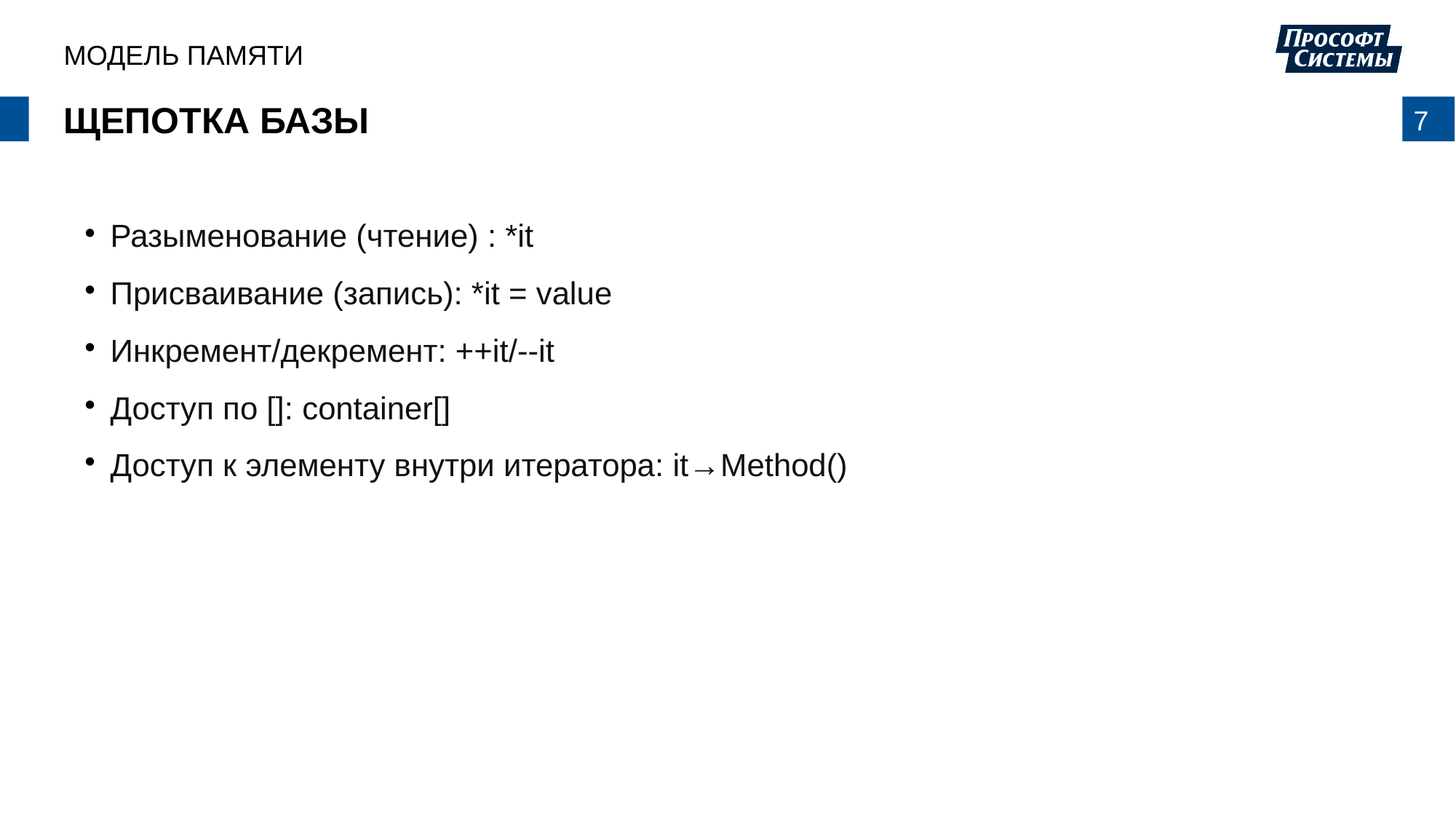

МОДЕЛЬ ПАМЯТИ
# Щепотка базы
Разыменование (чтение) : *it
Присваивание (запись): *it = value
Инкремент/декремент: ++it/--it
Доступ по []: container[]
Доступ к элементу внутри итератора: it→Method()